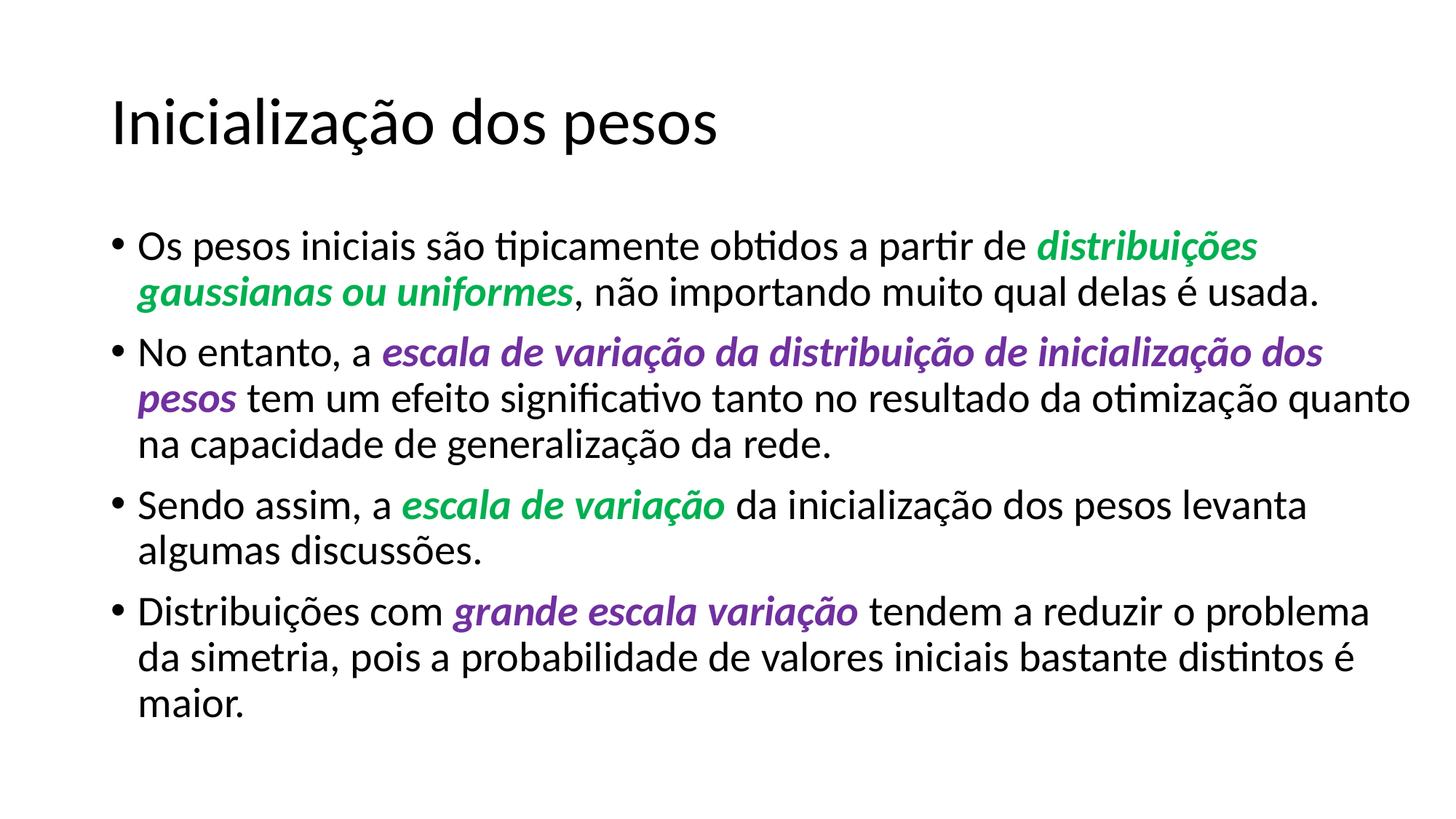

# Inicialização dos pesos
Os pesos iniciais são tipicamente obtidos a partir de distribuições gaussianas ou uniformes, não importando muito qual delas é usada.
No entanto, a escala de variação da distribuição de inicialização dos pesos tem um efeito significativo tanto no resultado da otimização quanto na capacidade de generalização da rede.
Sendo assim, a escala de variação da inicialização dos pesos levanta algumas discussões.
Distribuições com grande escala variação tendem a reduzir o problema da simetria, pois a probabilidade de valores iniciais bastante distintos é maior.